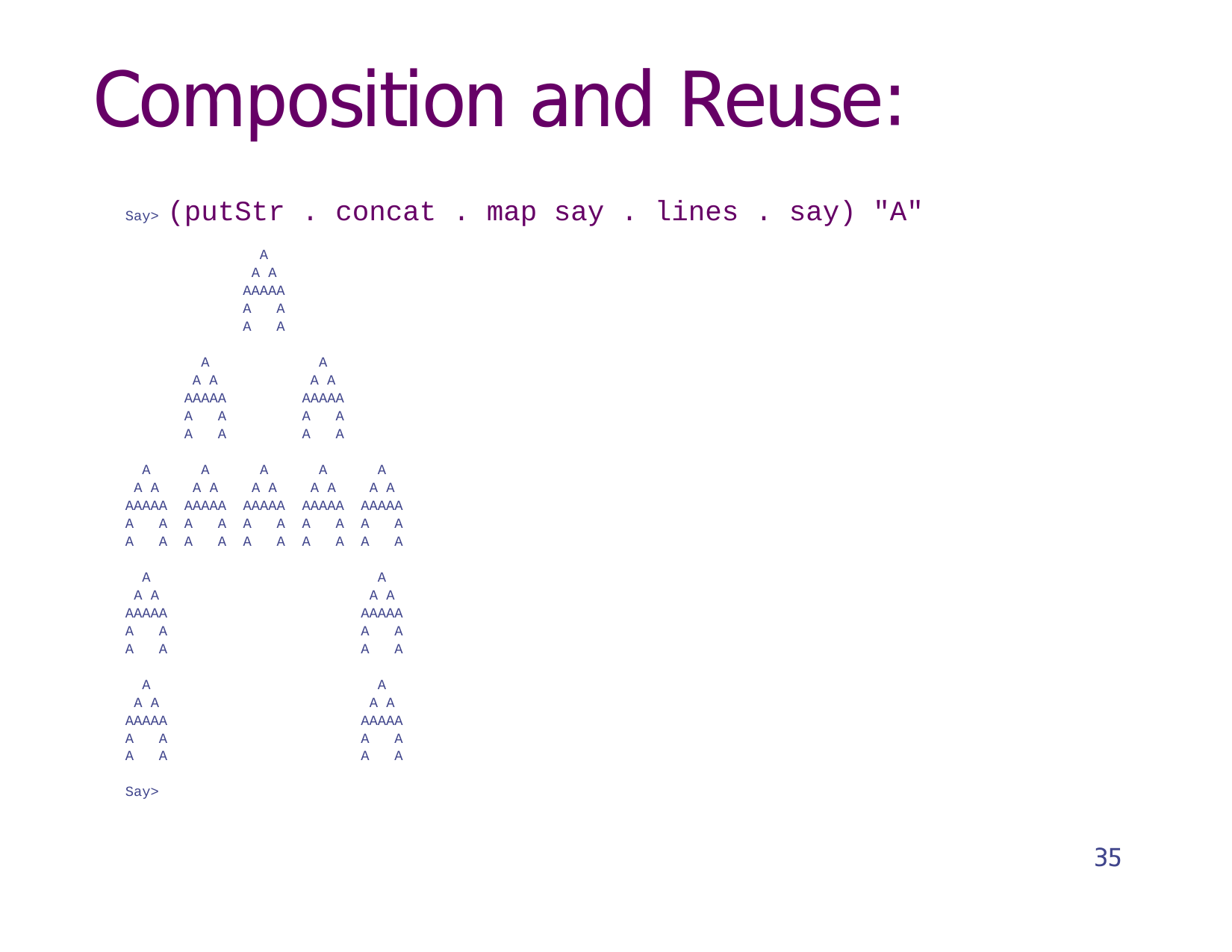

# Composition and Reuse:
Say> (putStr . concat . map say . lines . say) "A"

                A
               A A
              AAAAA
              A   A
              A   A

         A             A
        A A           A A
       AAAAA         AAAAA
       A   A         A   A
       A   A         A   A

  A      A      A      A      A
 A A    A A    A A    A A    A A
AAAAA  AAAAA  AAAAA  AAAAA  AAAAA
A   A  A   A  A   A  A   A  A   A
A   A  A   A  A   A  A   A  A   A

  A                           A
 A A                         A A
AAAAA                       AAAAA
A   A                       A   A
A   A                       A   A

  A                           A
 A A                         A A
AAAAA                       AAAAA
A   A                       A   A
A   A                       A   A

Say>

35